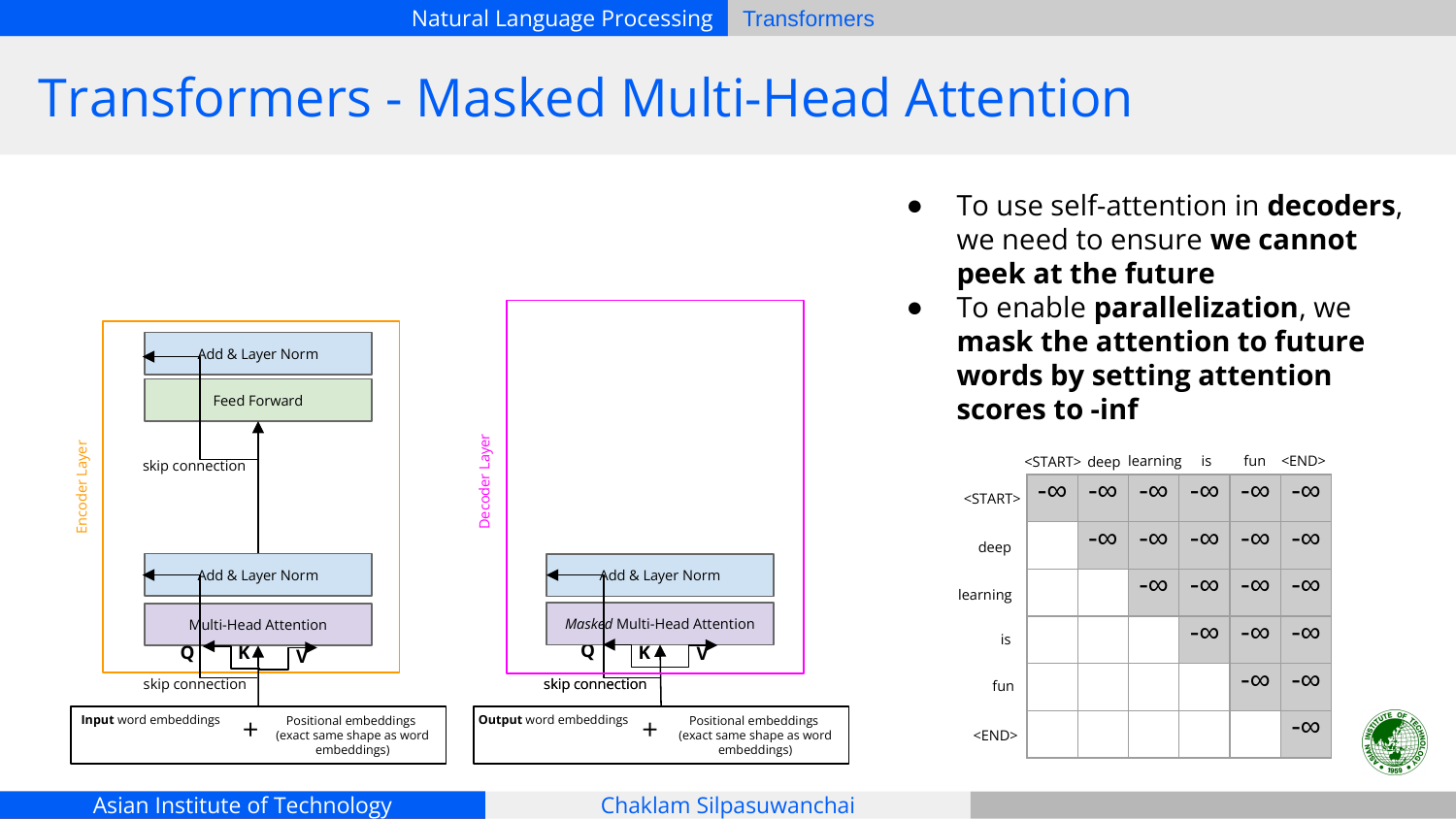

# Transformers - Masked Multi-Head Attention
To use self-attention in decoders, we need to ensure we cannot peek at the future
To enable parallelization, we mask the attention to future words by setting attention scores to -inf

Add & Layer Norm
Feed Forward
skip connection
Add & Layer Norm
Multi-Head Attention
Q
K
V
learning
is
fun
<END>
<START>
deep
Decoder Layer
Encoder Layer
| -∞ | -∞ | -∞ | -∞ | -∞ | -∞ |
| --- | --- | --- | --- | --- | --- |
|  | -∞ | -∞ | -∞ | -∞ | -∞ |
|  |  | -∞ | -∞ | -∞ | -∞ |
|  |  |  | -∞ | -∞ | -∞ |
|  |  |  |  | -∞ | -∞ |
|  |  |  |  |  | -∞ |
<START>
deep
Add & Layer Norm
learning
Masked Multi-Head Attention
Q
Q
K
K
is
V
V
skip connection
skip connection
skip connection
fun
+
+
Positional embeddings
(exact same shape as word embeddings)
Output word embeddings

Positional embeddings
(exact same shape as word embeddings)
Input word embeddings

<END>